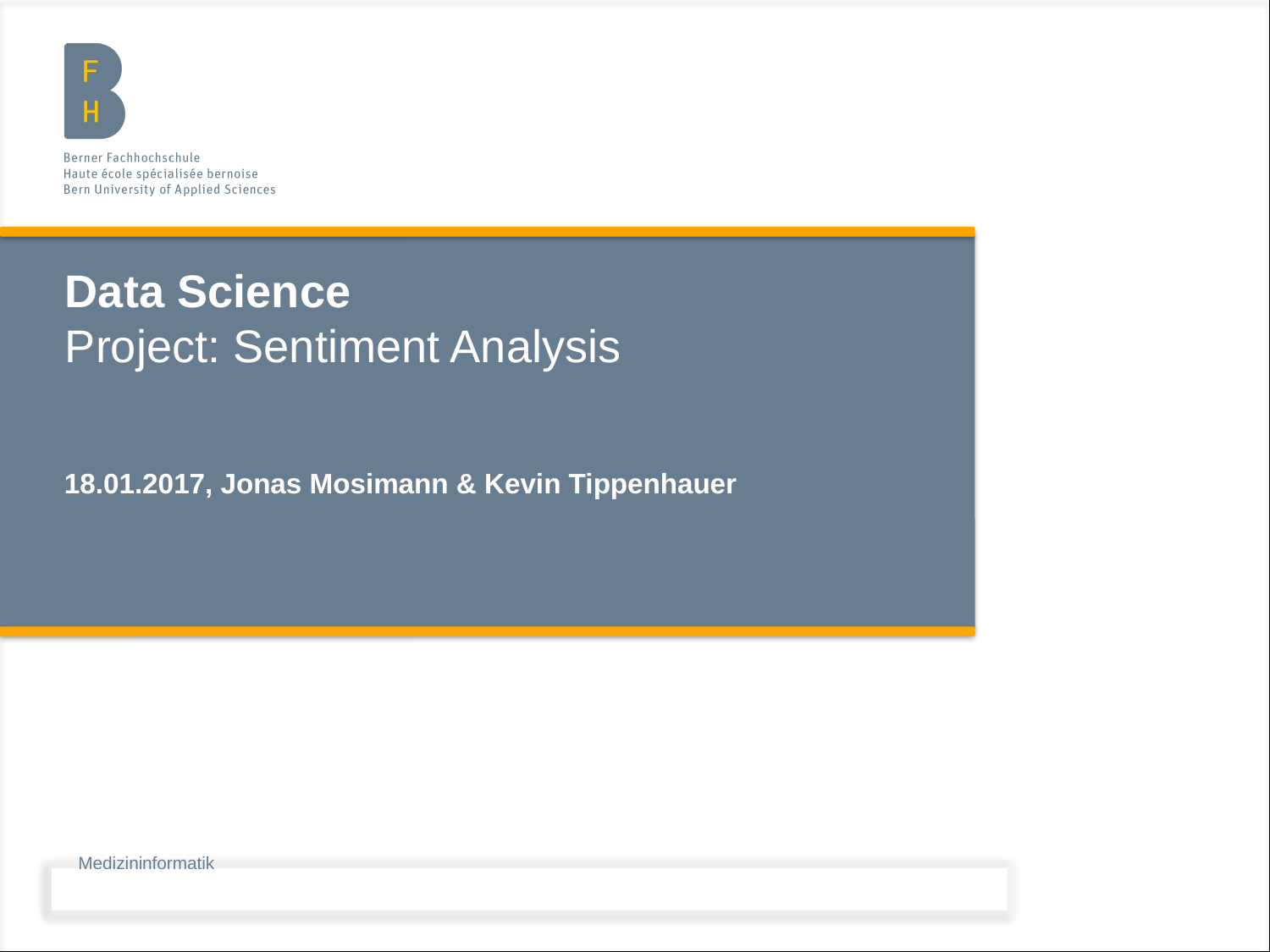

# Data Science Project: Sentiment Analysis
18.01.2017, Jonas Mosimann & Kevin Tippenhauer
Medizininformatik